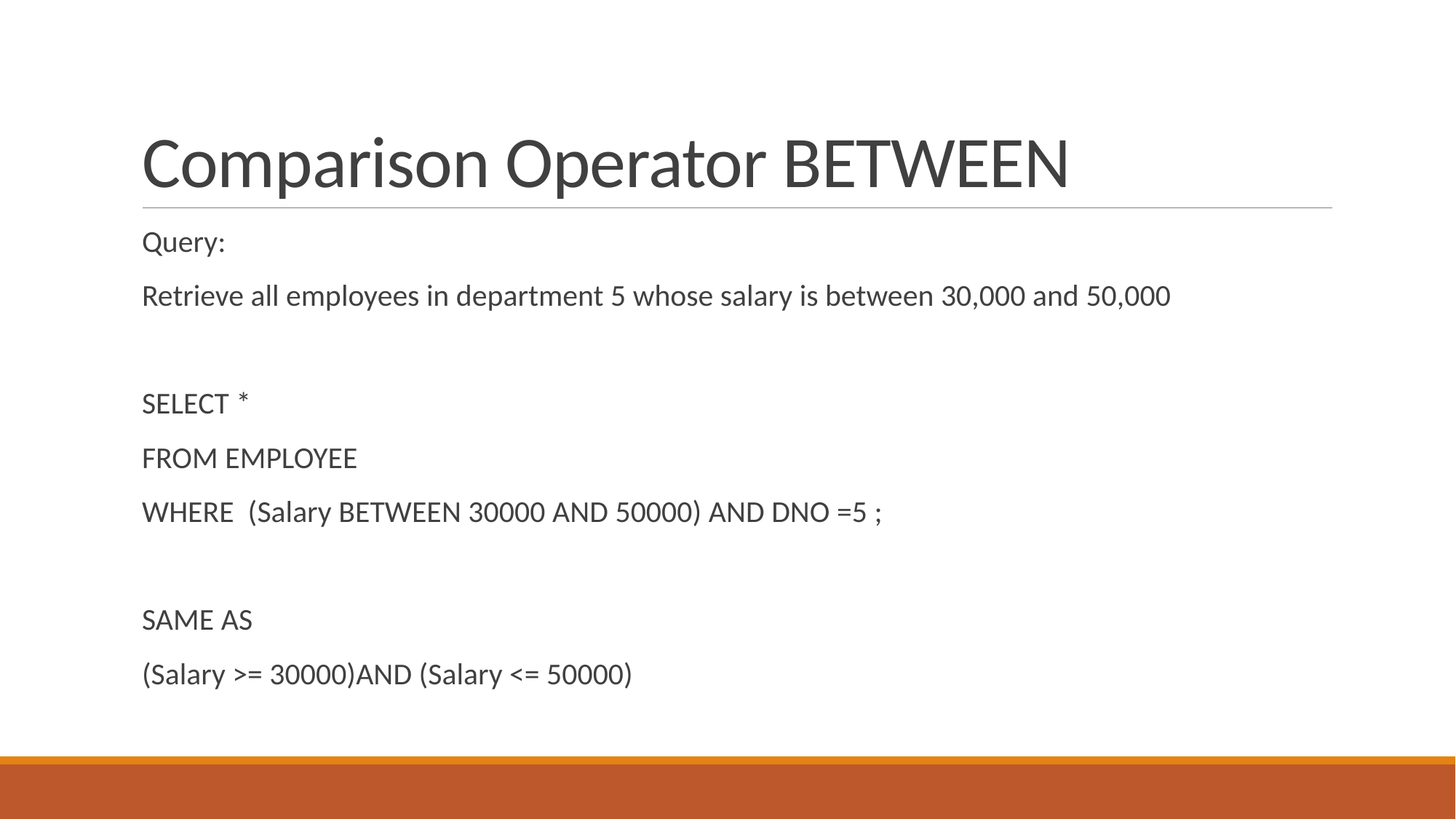

# Comparison Operator BETWEEN
Query:
Retrieve all employees in department 5 whose salary is between 30,000 and 50,000

SELECT *
FROM EMPLOYEE
WHERE  (Salary BETWEEN 30000 AND 50000) AND DNO =5 ;

SAME AS
(Salary >= 30000)AND (Salary <= 50000)